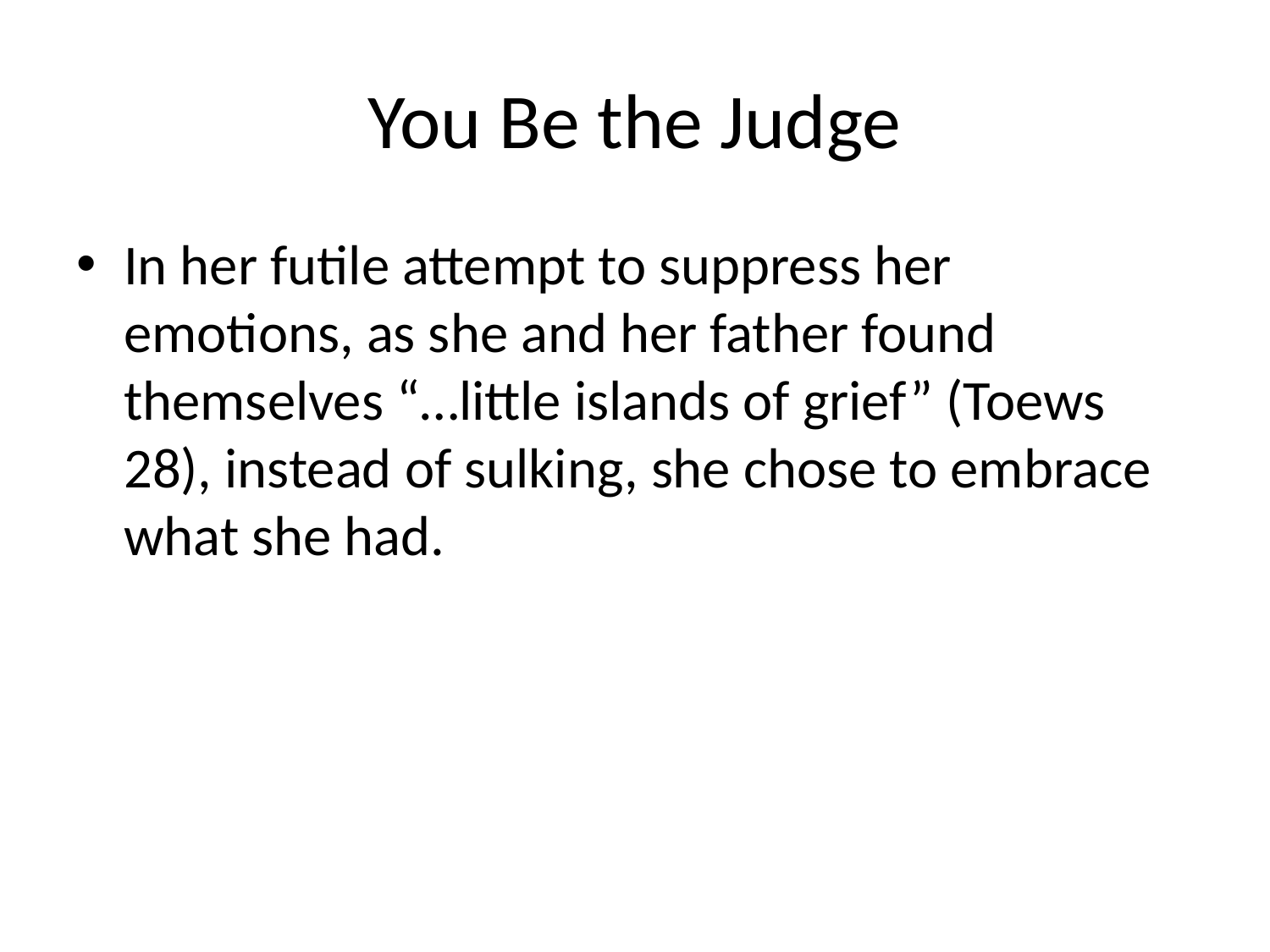

# You Be the Judge
In her futile attempt to suppress her emotions, as she and her father found themselves “…little islands of grief” (Toews 28), instead of sulking, she chose to embrace what she had.